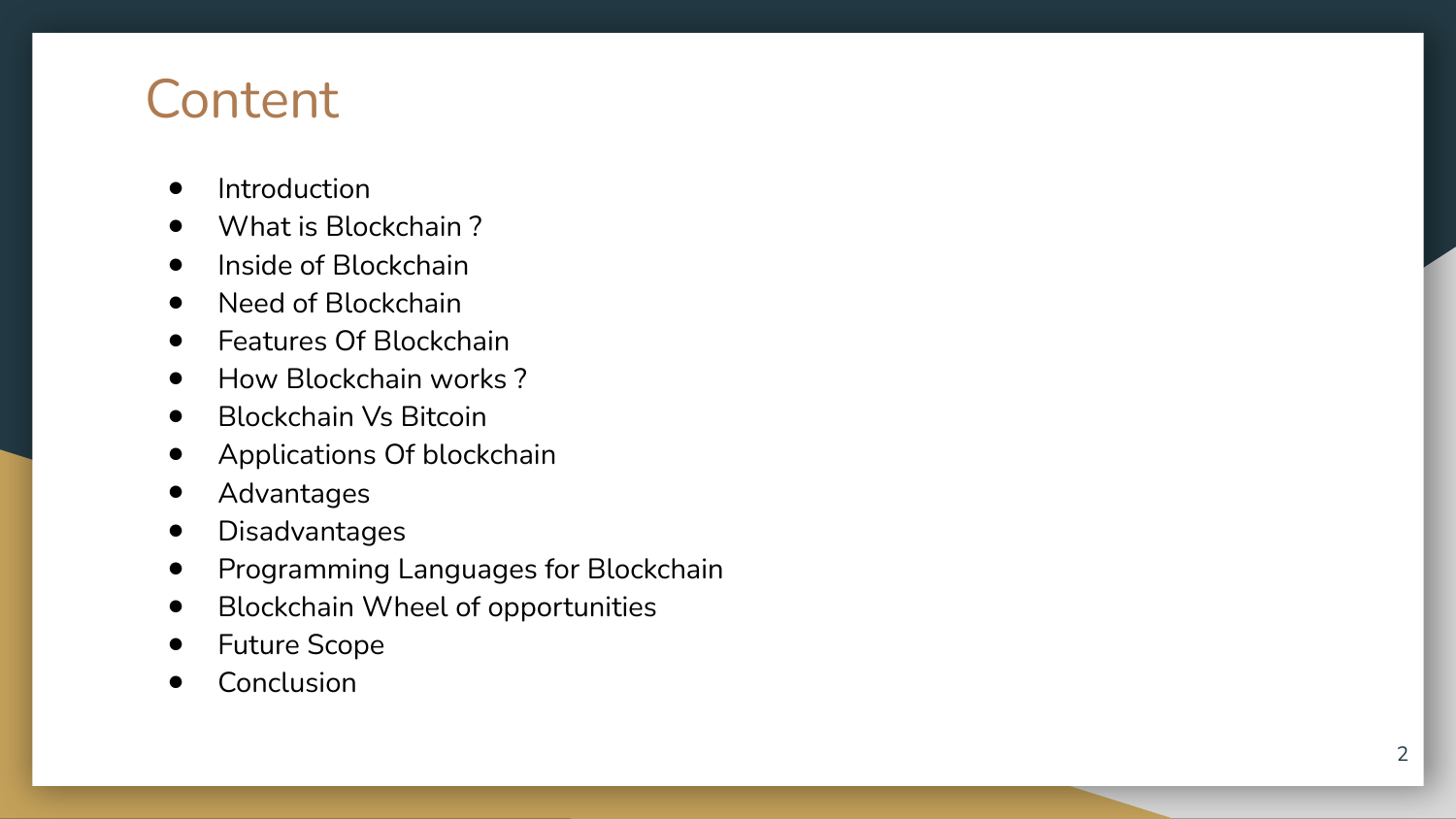

# Content
Introduction
What is Blockchain ?
Inside of Blockchain
Need of Blockchain
Features Of Blockchain
How Blockchain works ?
Blockchain Vs Bitcoin
Applications Of blockchain
Advantages
Disadvantages
Programming Languages for Blockchain
Blockchain Wheel of opportunities
Future Scope
Conclusion
2